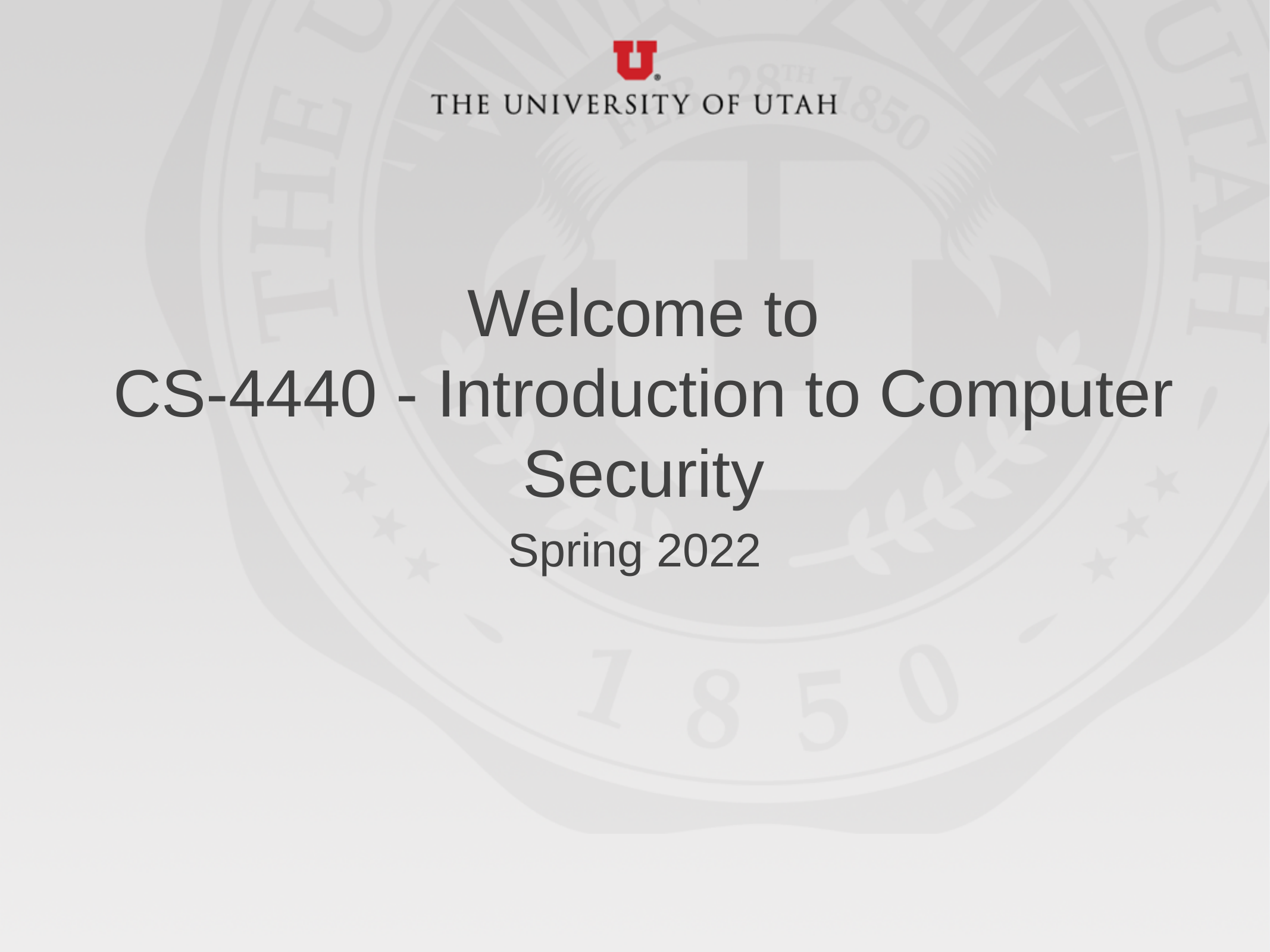

# Welcome to CS-4440 - Introduction to Computer Security
Spring 2022